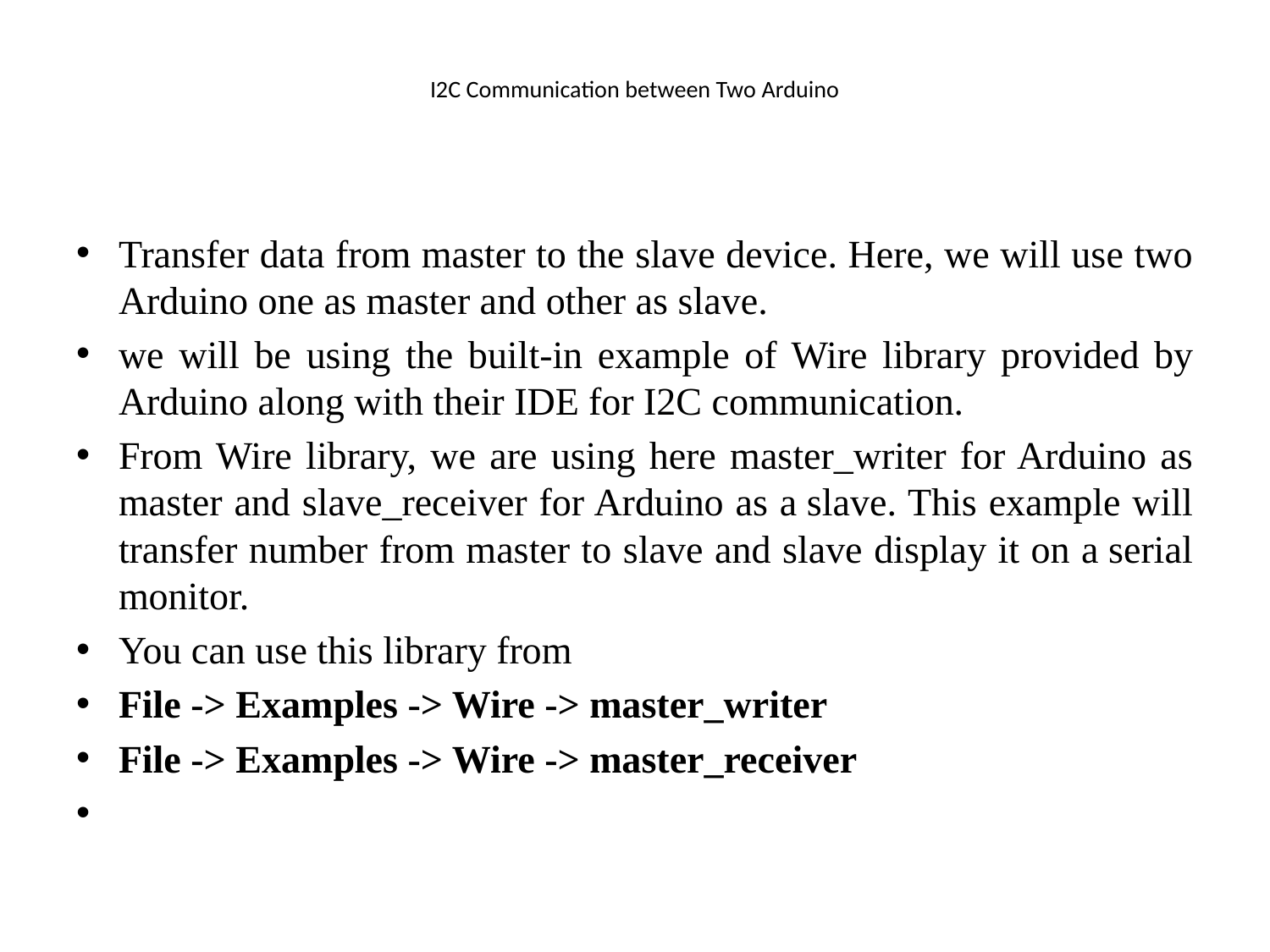

# I2C Communication between Two Arduino
Transfer data from master to the slave device. Here, we will use two Arduino one as master and other as slave.
we will be using the built-in example of Wire library provided by Arduino along with their IDE for I2C communication.
From Wire library, we are using here master_writer for Arduino as master and slave_receiver for Arduino as a slave. This example will transfer number from master to slave and slave display it on a serial monitor.
You can use this library from
File -> Examples -> Wire -> master_writer
File -> Examples -> Wire -> master_receiver